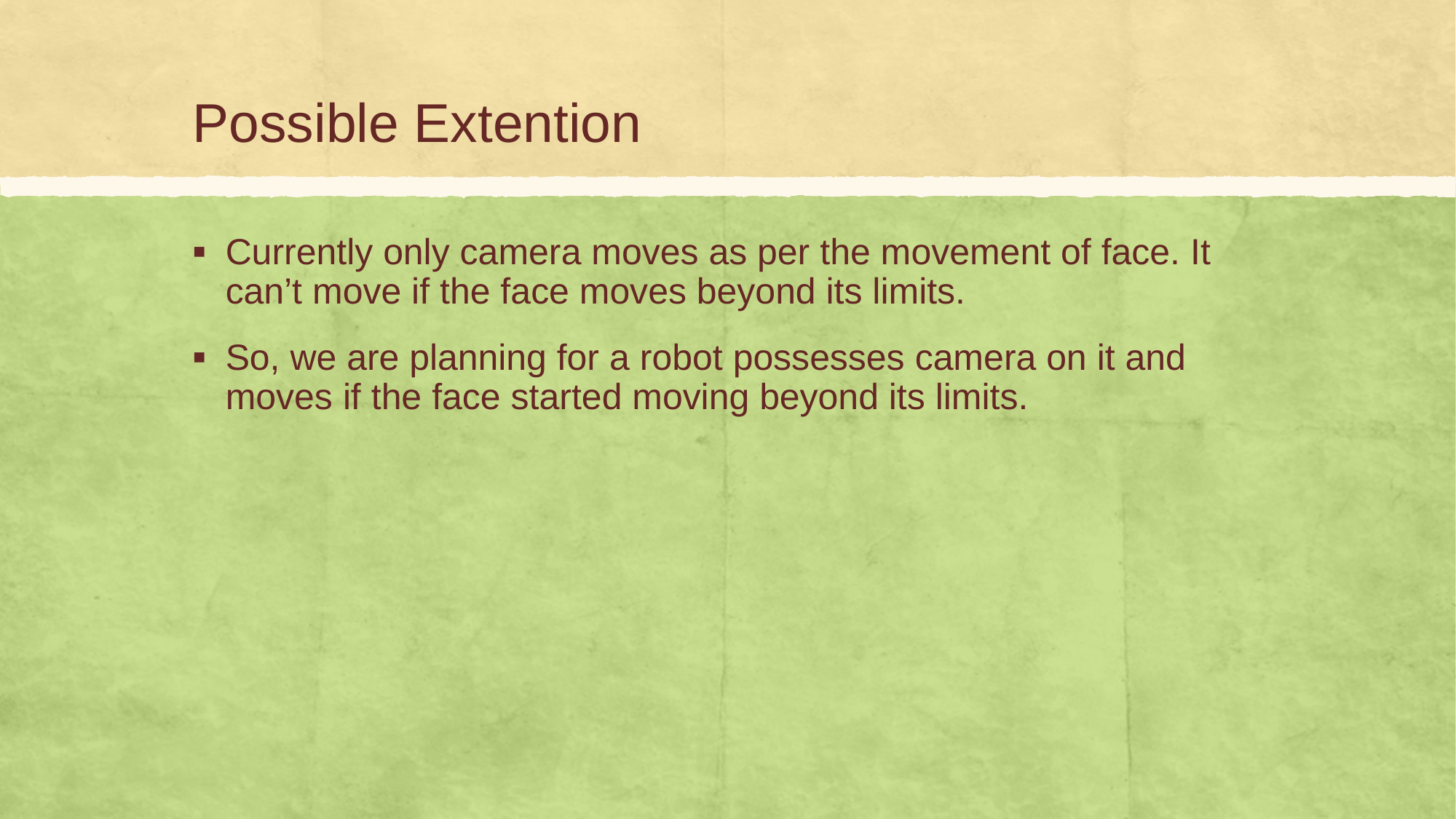

# Possible Extention
Currently only camera moves as per the movement of face. It can’t move if the face moves beyond its limits.
So, we are planning for a robot possesses camera on it and moves if the face started moving beyond its limits.